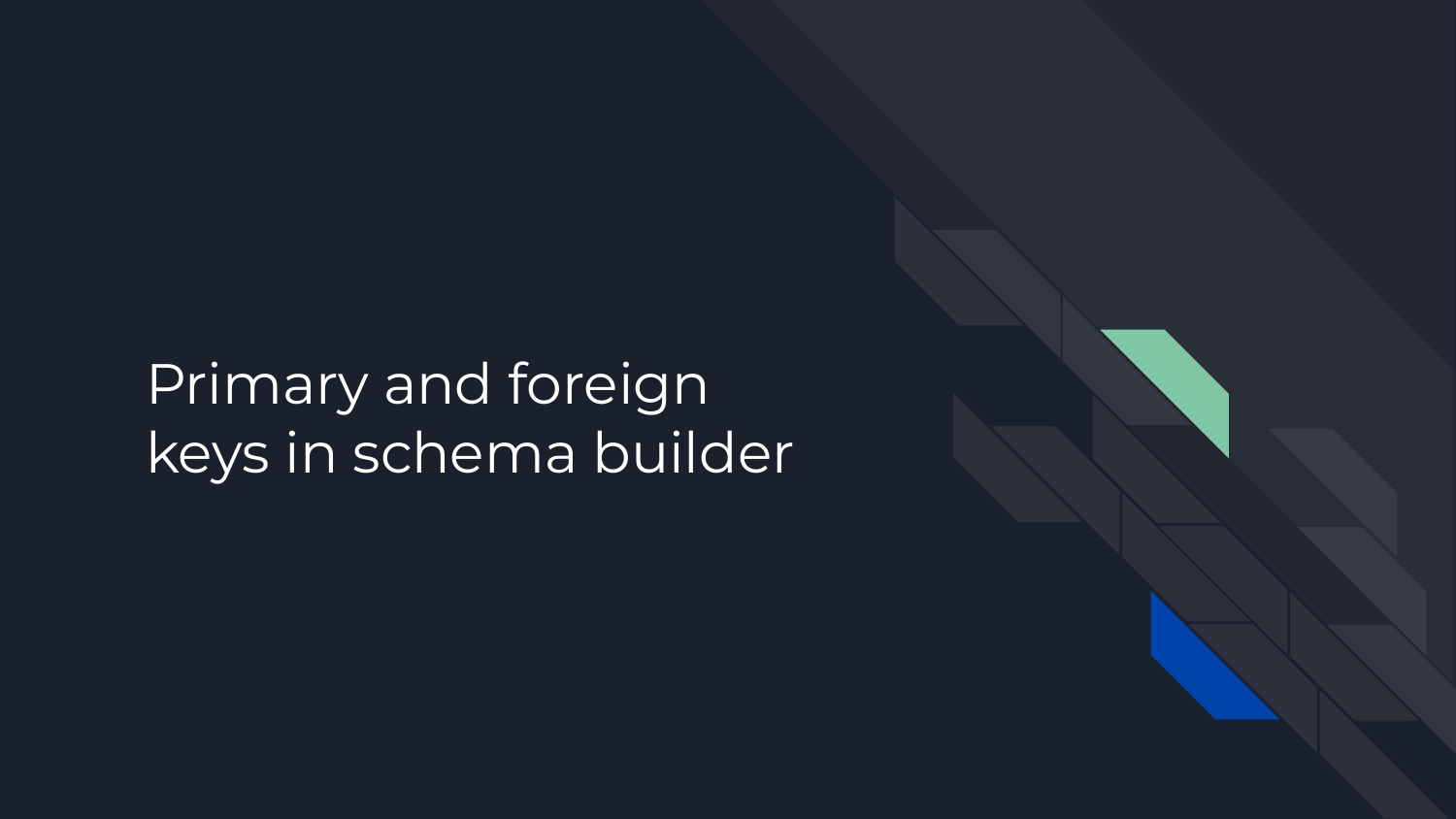

# Primary and foreign keys in schema builder